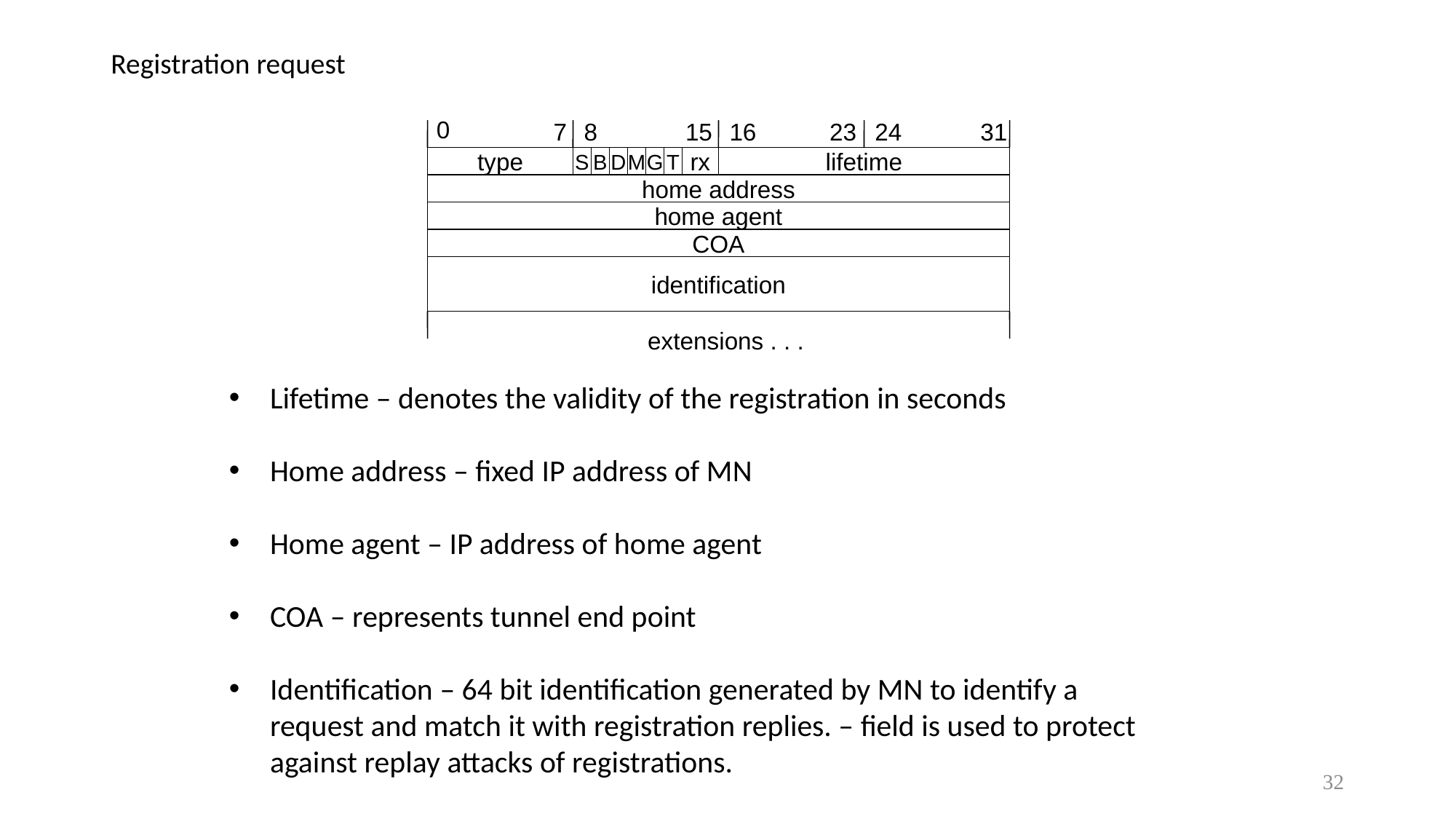

# Registration request
0
7
8
15
16
23
24
31

type
S
B
D
M
G
T
rx
lifetime
home address
home agent
COA
identification

extensions . . .
Lifetime – denotes the validity of the registration in seconds

Home address – fixed IP address of MN

Home agent – IP address of home agent

COA – represents tunnel end point

Identification – 64 bit identification generated by MN to identify a request and match it with registration replies. – field is used to protect against replay attacks of registrations.

32